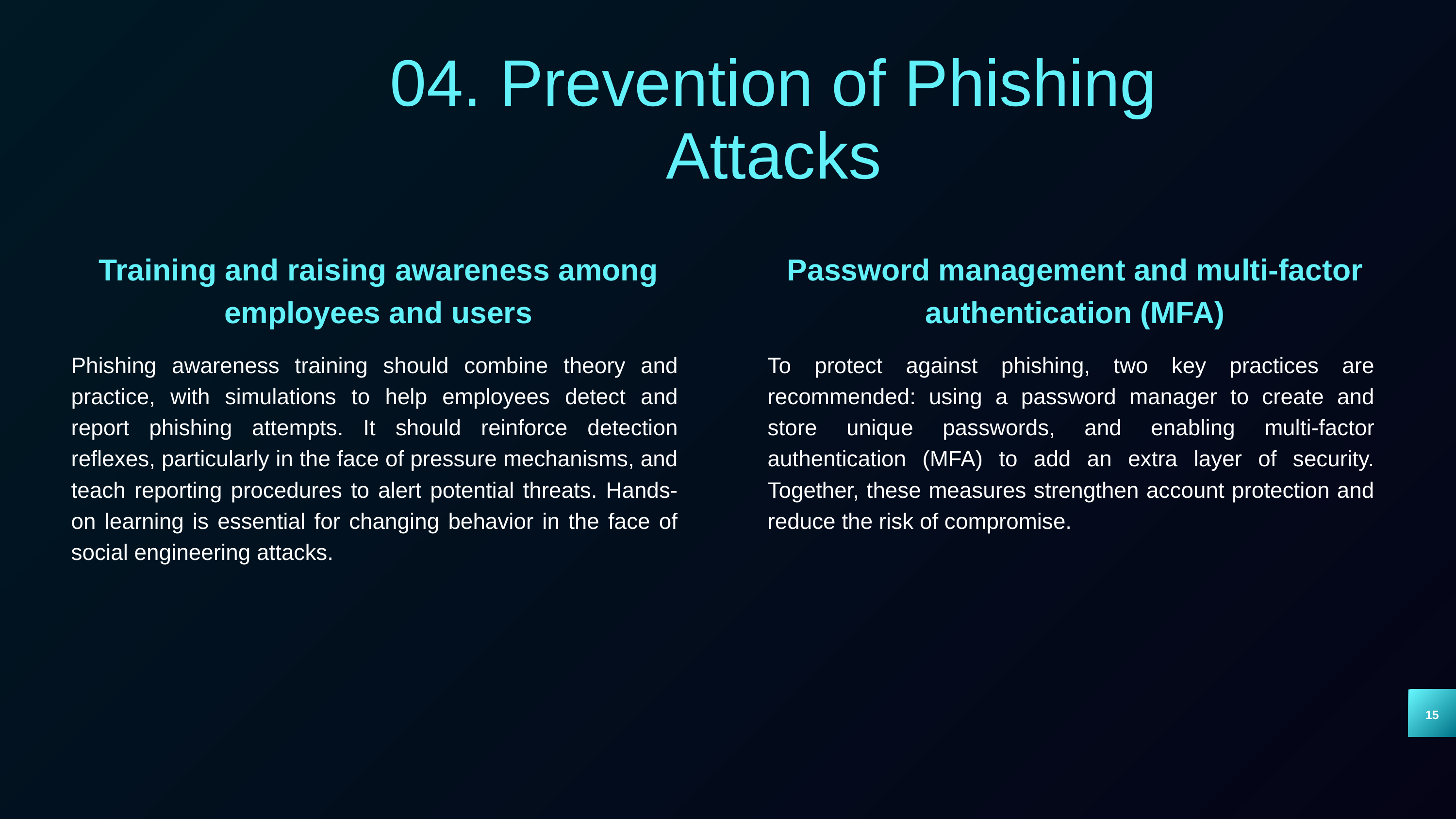

04. Prevention of Phishing Attacks
Training and raising awareness among employees and users
Password management and multi-factor authentication (MFA)
Phishing awareness training should combine theory and practice, with simulations to help employees detect and report phishing attempts. It should reinforce detection reflexes, particularly in the face of pressure mechanisms, and teach reporting procedures to alert potential threats. Hands-on learning is essential for changing behavior in the face of social engineering attacks.
To protect against phishing, two key practices are recommended: using a password manager to create and store unique passwords, and enabling multi-factor authentication (MFA) to add an extra layer of security. Together, these measures strengthen account protection and reduce the risk of compromise.

15